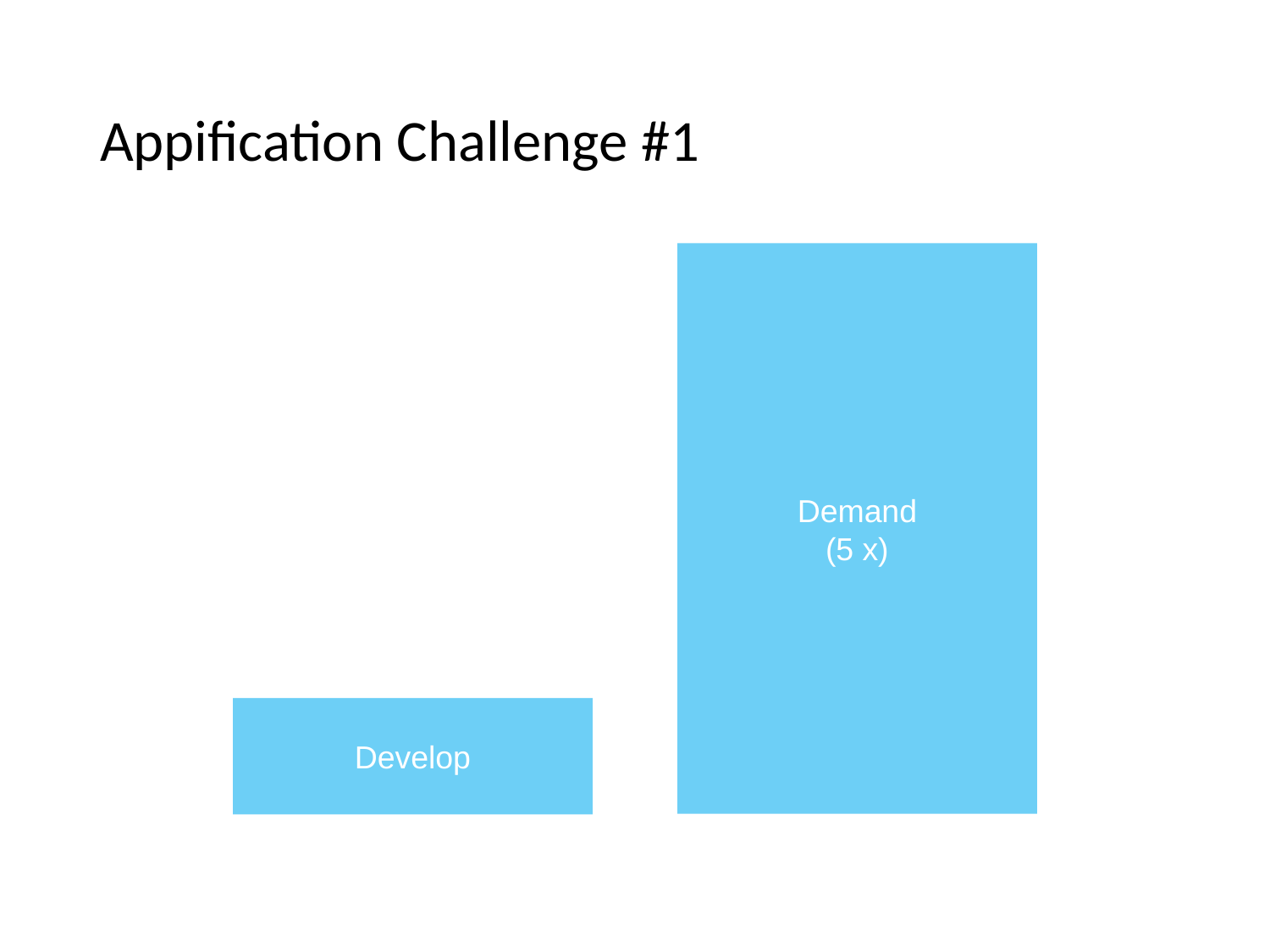

# Appification Challenge #1
Demand
(5 x)
Develop